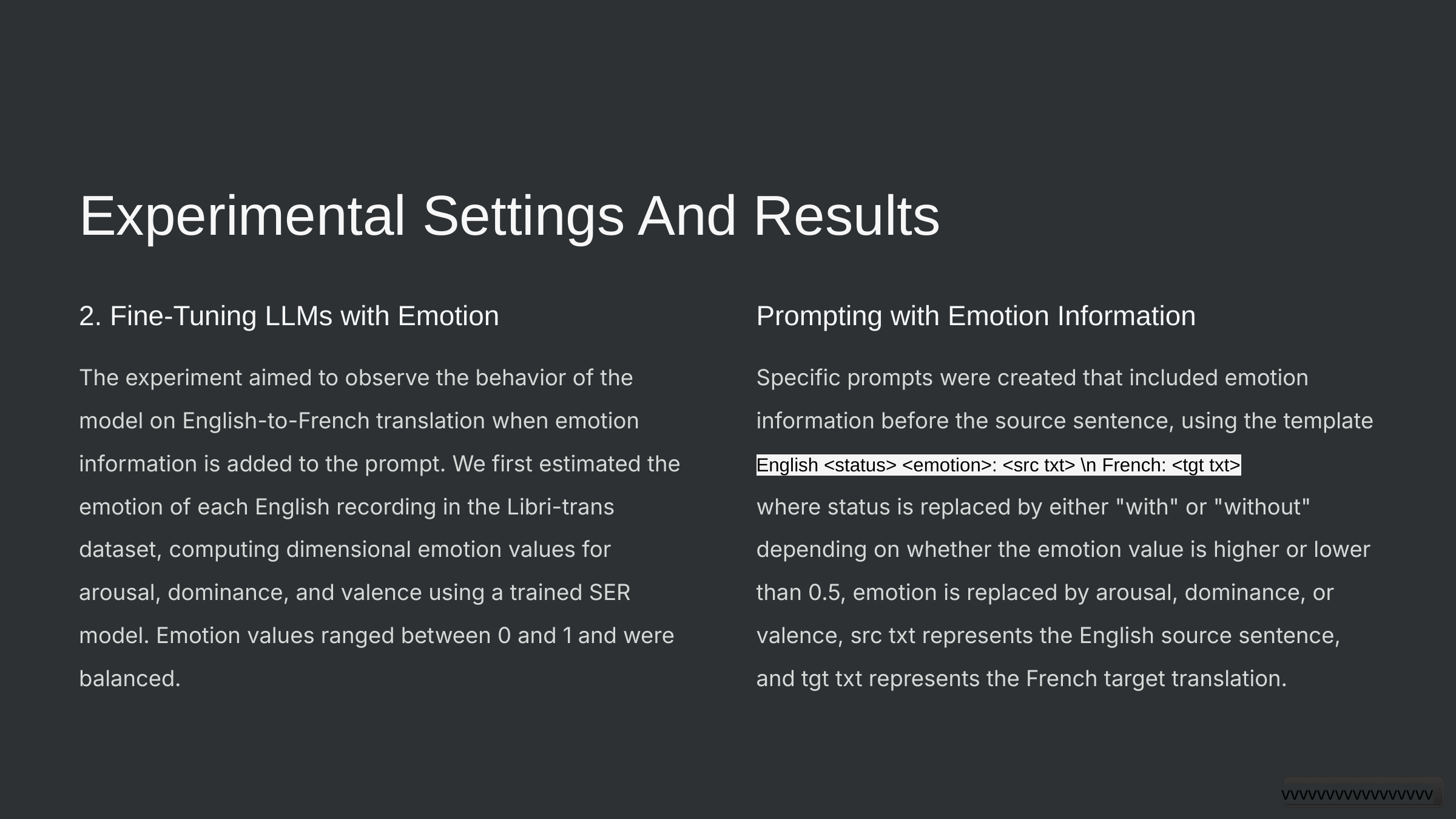

Experimental Settings And Results
2. Fine-Tuning LLMs with Emotion
Prompting with Emotion Information
The experiment aimed to observe the behavior of the model on English-to-French translation when emotion information is added to the prompt. We first estimated the emotion of each English recording in the Libri-trans dataset, computing dimensional emotion values for arousal, dominance, and valence using a trained SER model. Emotion values ranged between 0 and 1 and were balanced.
Specific prompts were created that included emotion information before the source sentence, using the template English <status> <emotion>: <src txt> \n French: <tgt txt>
where status is replaced by either "with" or "without" depending on whether the emotion value is higher or lower than 0.5, emotion is replaced by arousal, dominance, or valence, src txt represents the English source sentence, and tgt txt represents the French target translation.
vvvvvvvvvvvvvvvvv